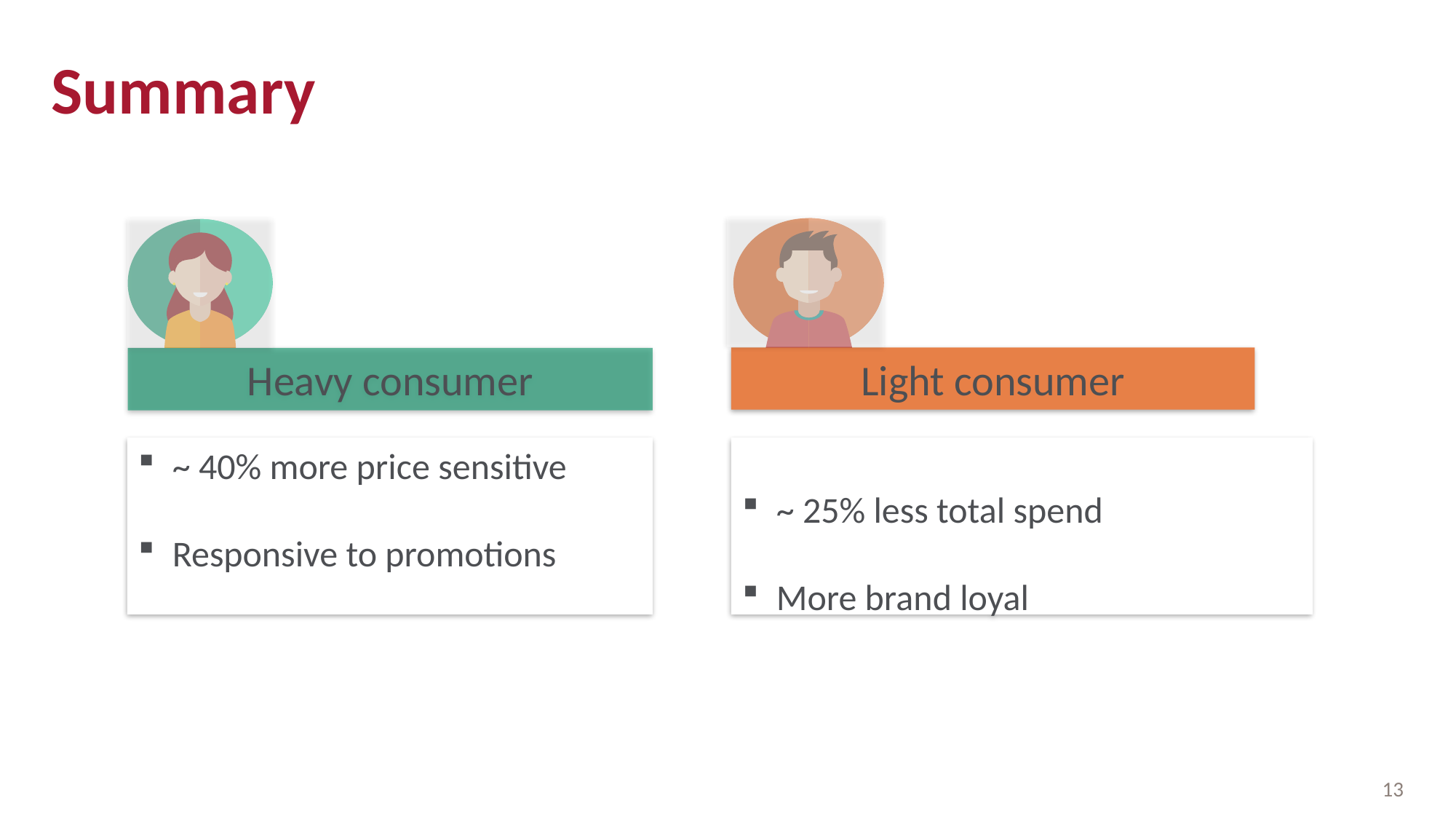

# Summary

Light consumer
Heavy consumer

~ 40% more price sensitive

Responsive to promotions

~ 25% less total spend

More brand loyal